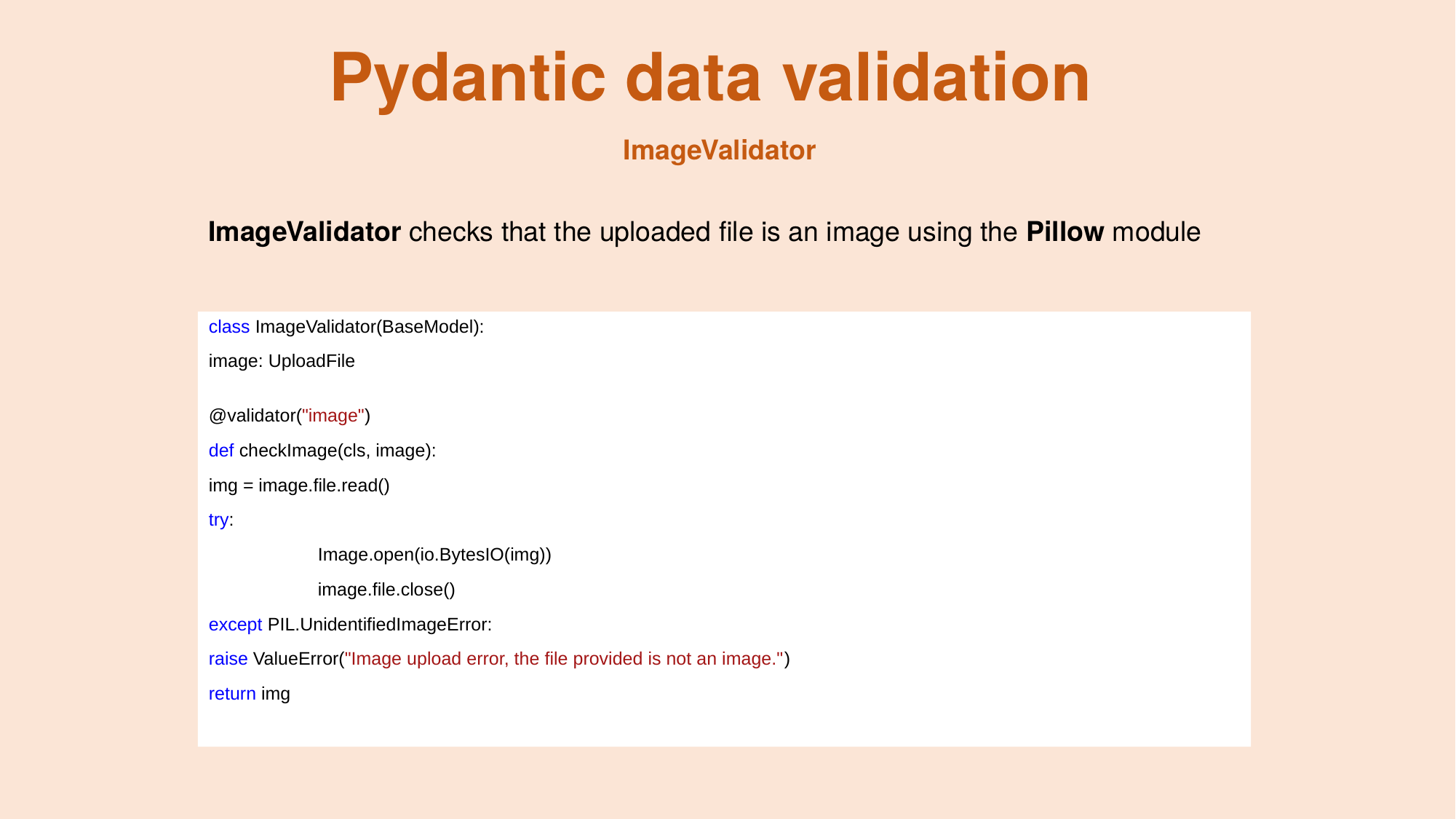

# Pydantic data validation
	ImageValidator
ImageValidator checks that the uploaded file is an image using the Pillow module
class ImageValidator(BaseModel):
image: UploadFile
@validator("image")
def checkImage(cls, image):
img = image.file.read()
try:
	Image.open(io.BytesIO(img))
	image.file.close()
except PIL.UnidentifiedImageError:
raise ValueError("Image upload error, the file provided is not an image.")
return img